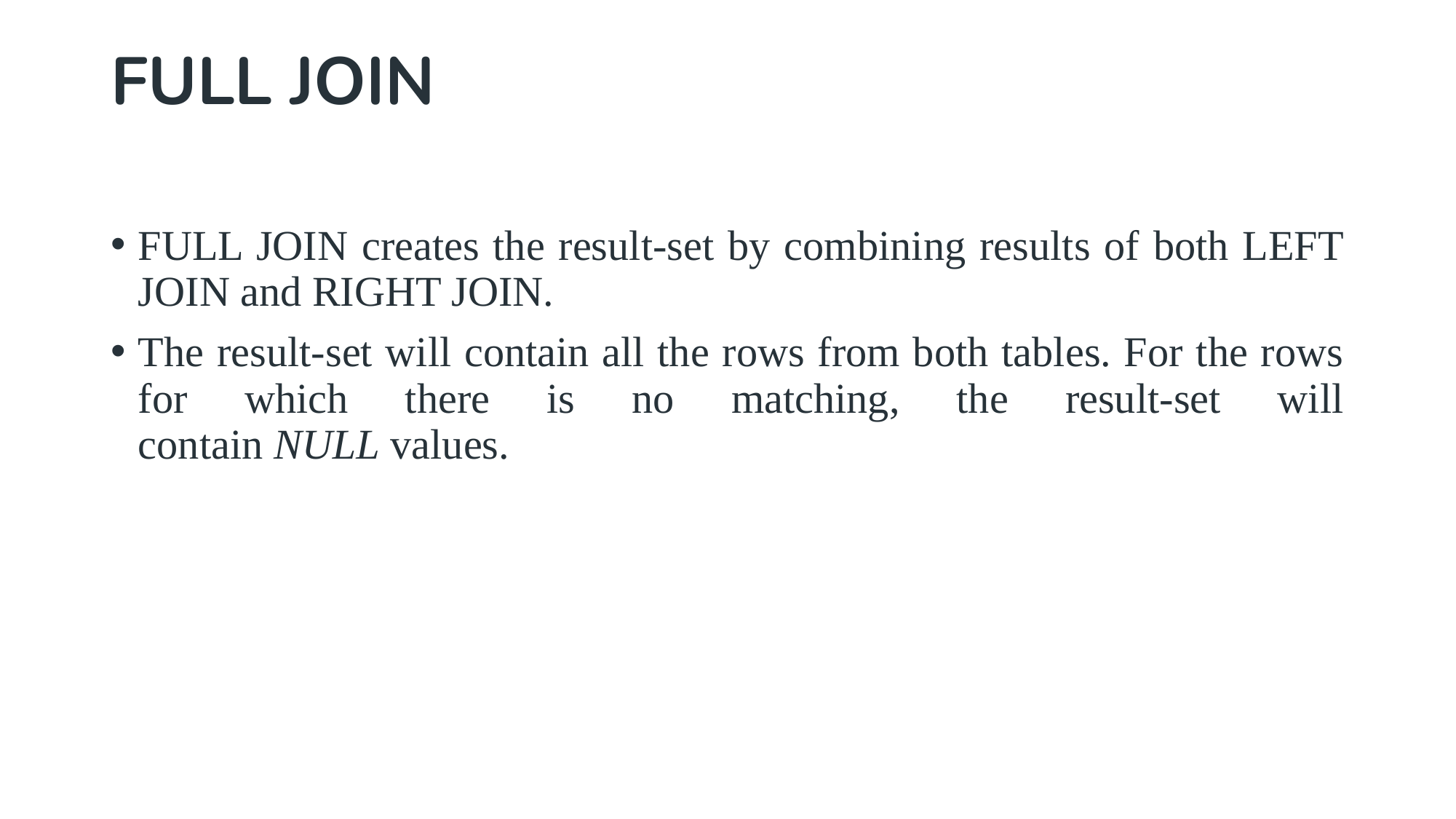

# FULL JOIN
FULL JOIN creates the result-set by combining results of both LEFT JOIN and RIGHT JOIN.
The result-set will contain all the rows from both tables. For the rows for which there is no matching, the result-set will contain NULL values.